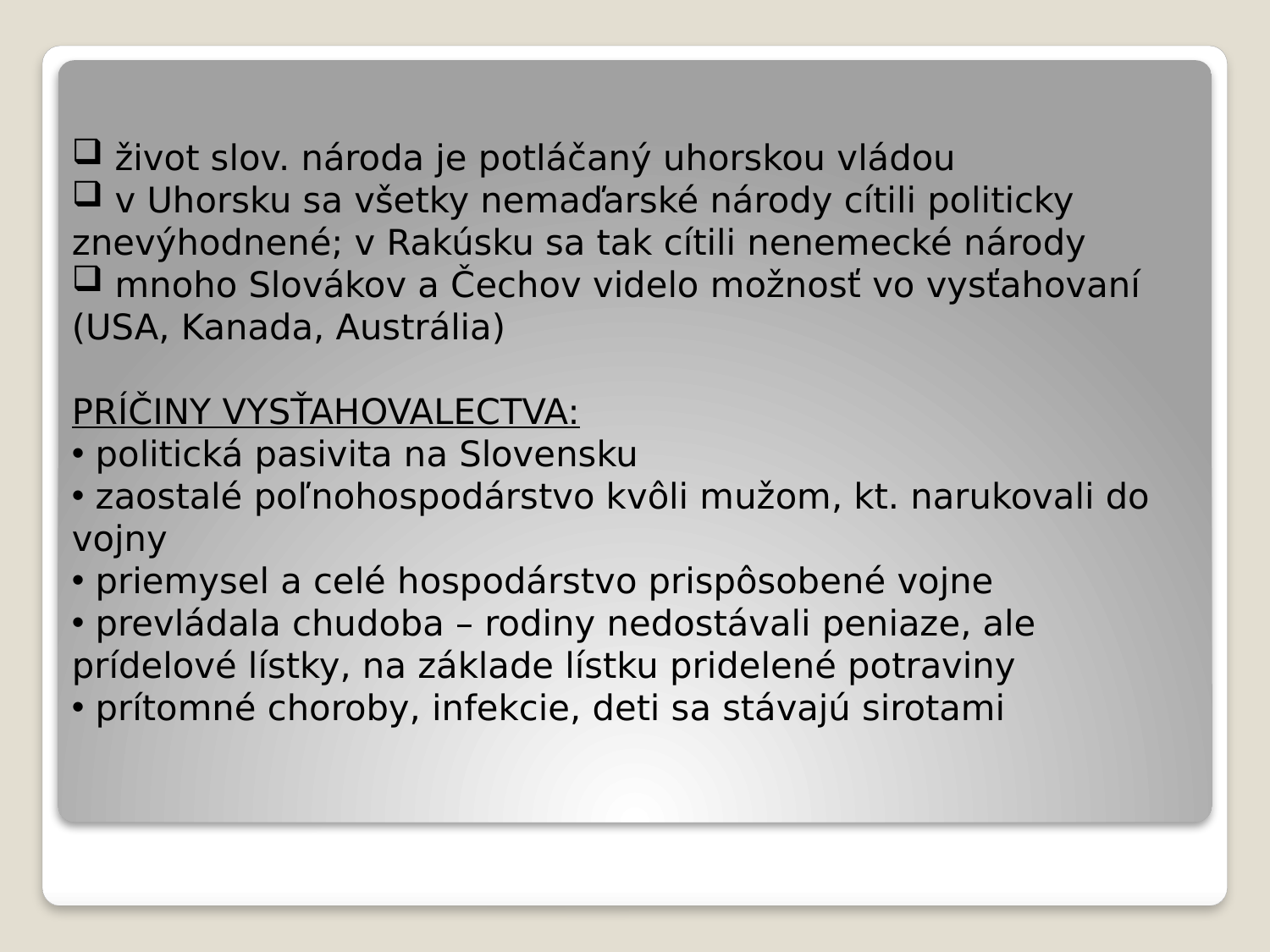

život slov. národa je potláčaný uhorskou vládou
 v Uhorsku sa všetky nemaďarské národy cítili politicky znevýhodnené; v Rakúsku sa tak cítili nenemecké národy
 mnoho Slovákov a Čechov videlo možnosť vo vysťahovaní (USA, Kanada, Austrália)

PRÍČINY VYSŤAHOVALECTVA:
 politická pasivita na Slovensku
 zaostalé poľnohospodárstvo kvôli mužom, kt. narukovali do vojny
 priemysel a celé hospodárstvo prispôsobené vojne
 prevládala chudoba – rodiny nedostávali peniaze, ale prídelové lístky, na základe lístku pridelené potraviny
 prítomné choroby, infekcie, deti sa stávajú sirotami